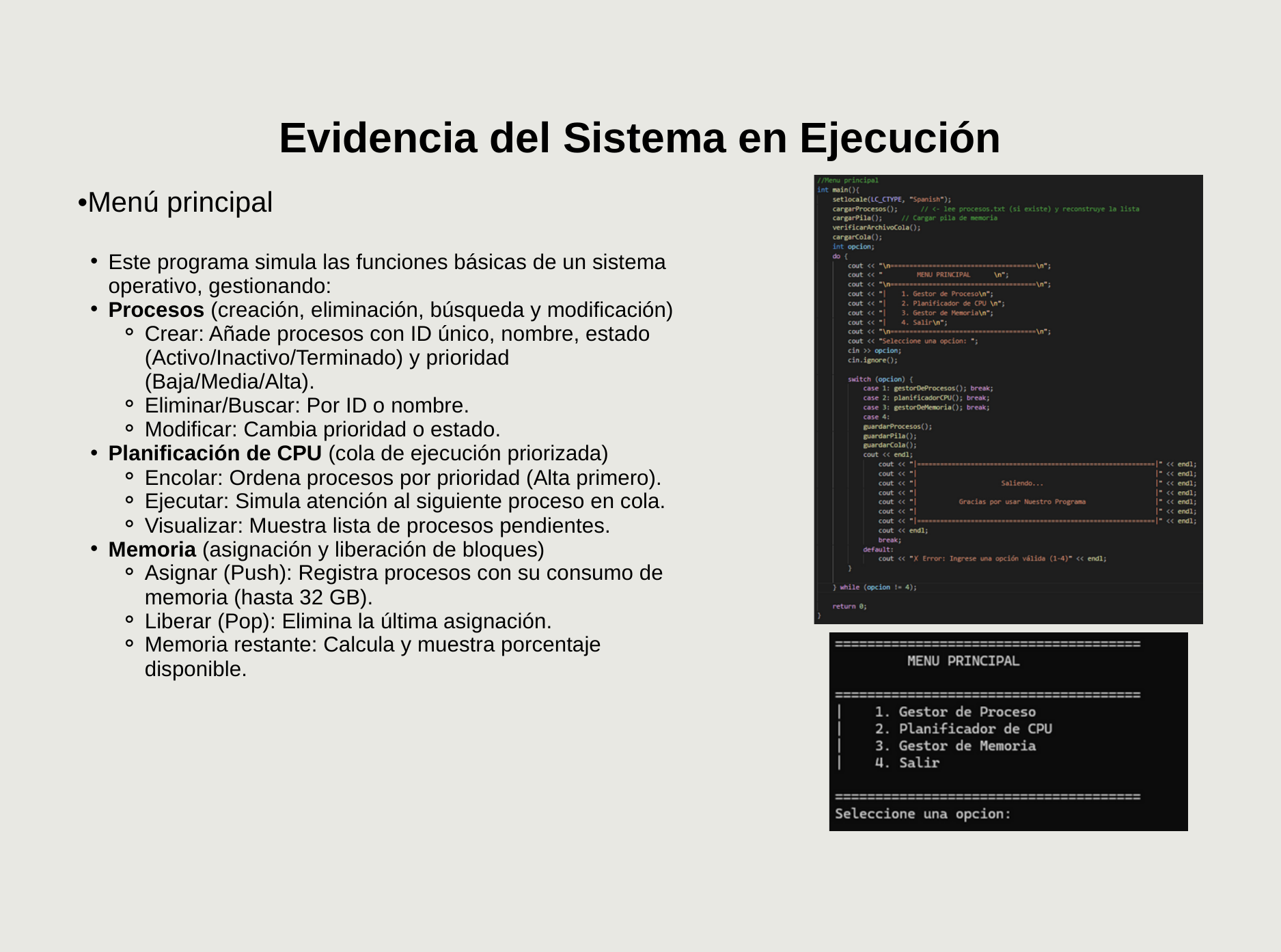

Evidencia del Sistema en Ejecución

•Menú principal
Este programa simula las funciones básicas de un sistema operativo, gestionando:
Procesos (creación, eliminación, búsqueda y modificación)
Crear: Añade procesos con ID único, nombre, estado (Activo/Inactivo/Terminado) y prioridad (Baja/Media/Alta).
Eliminar/Buscar: Por ID o nombre.
Modificar: Cambia prioridad o estado.
Planificación de CPU (cola de ejecución priorizada)
Encolar: Ordena procesos por prioridad (Alta primero).
Ejecutar: Simula atención al siguiente proceso en cola.
Visualizar: Muestra lista de procesos pendientes.
Memoria (asignación y liberación de bloques)
Asignar (Push): Registra procesos con su consumo de memoria (hasta 32 GB).
Liberar (Pop): Elimina la última asignación.
Memoria restante: Calcula y muestra porcentaje disponible.